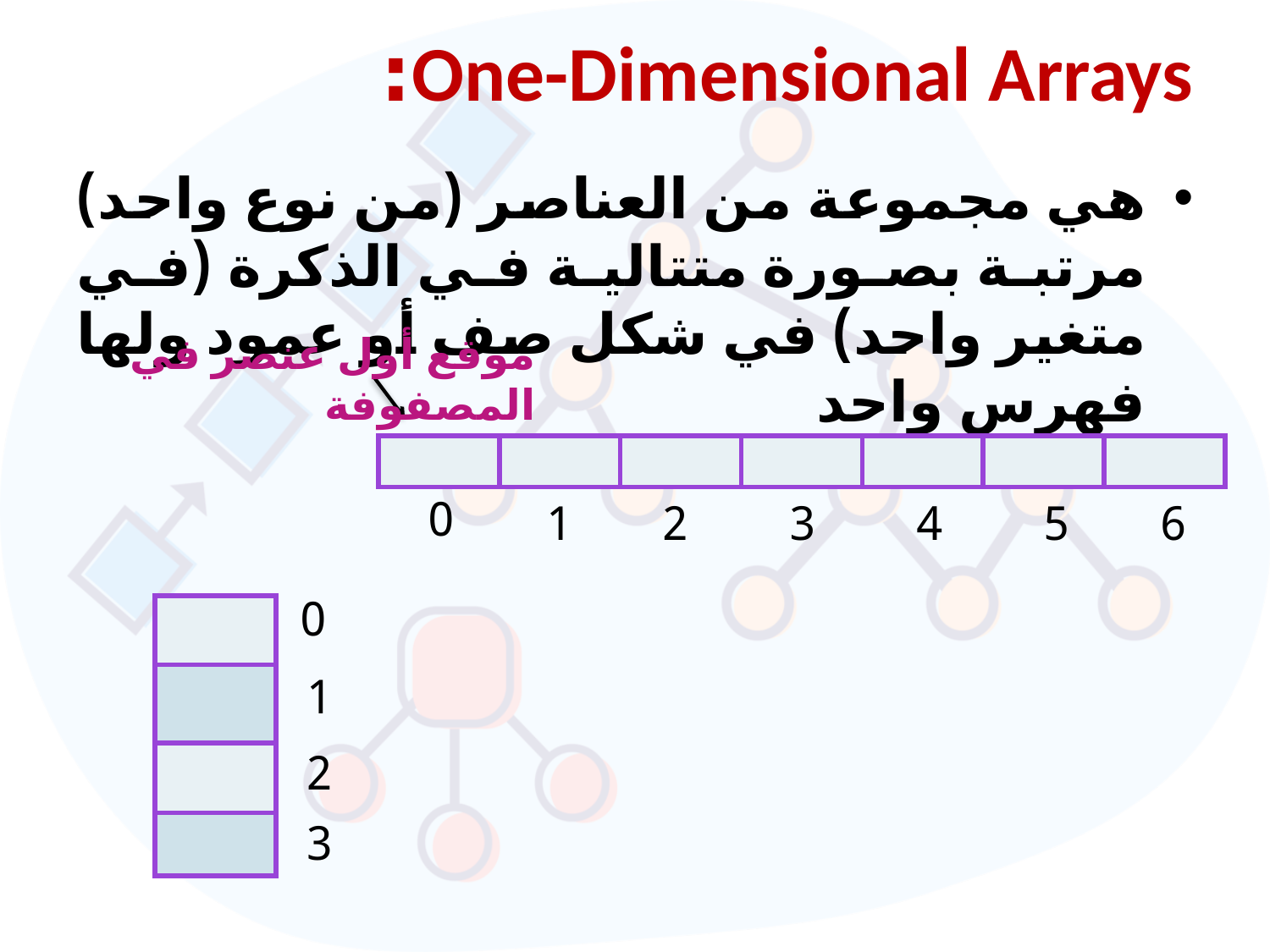

# One-Dimensional Arrays:
هي مجموعة من العناصر (من نوع واحد) مرتبة بصورة متتالية في الذكرة (في متغير واحد) في شكل صف أو عمود ولها فهرس واحد

موقع أول عنصر في المصفوفة
|  |  |  |  |  |  |  |
| --- | --- | --- | --- | --- | --- | --- |
0
1
2
3
4
5
6
0
|  |
| --- |
|  |
|  |
|  |
1
2
3